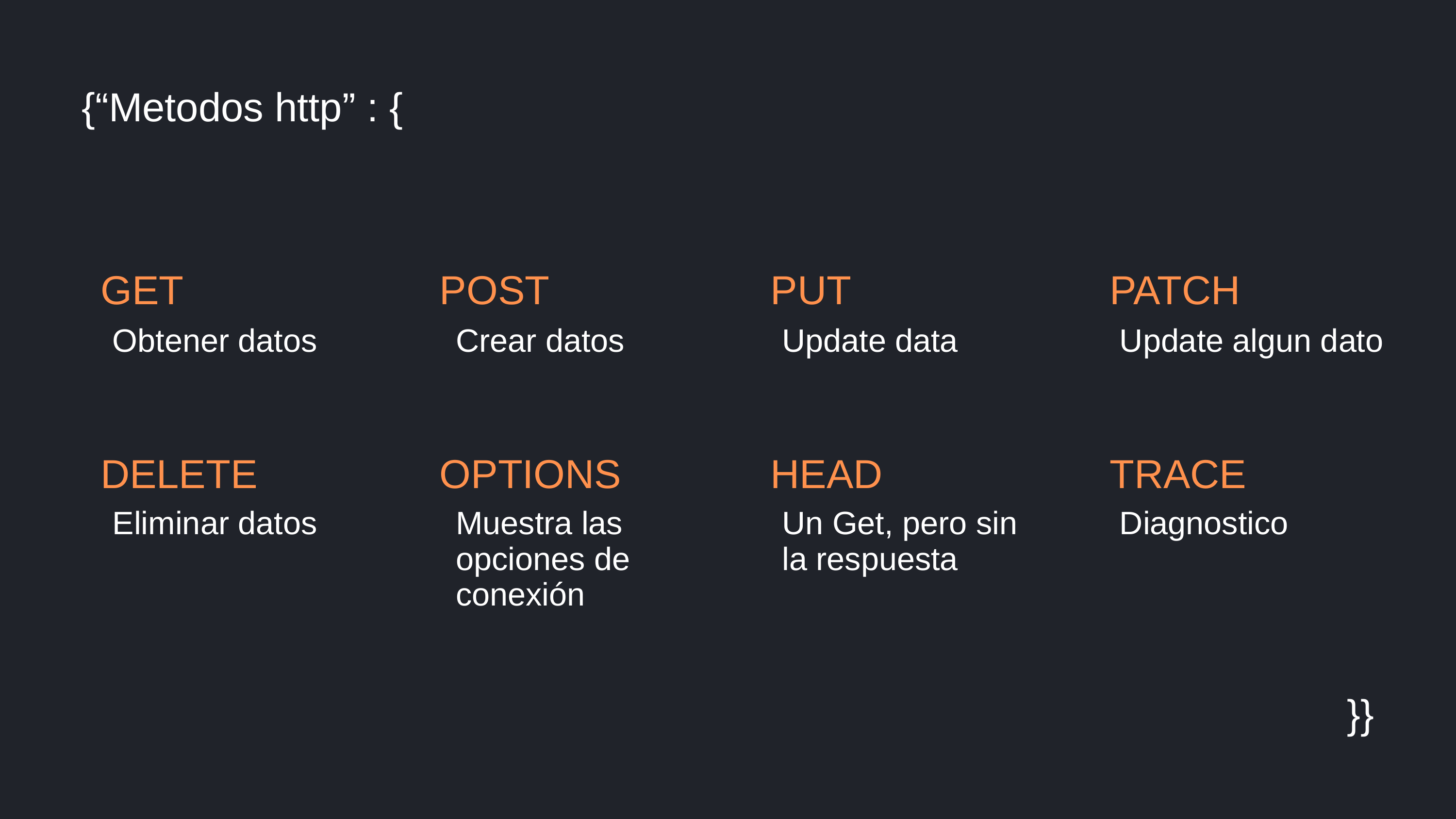

{“Metodos http” : {
GET
POST
PUT
PATCH
Obtener datos
Crear datos
Update data
Update algun dato
DELETE
OPTIONS
HEAD
TRACE
Eliminar datos
Muestra las opciones de conexión
Un Get, pero sin la respuesta
Diagnostico
}}